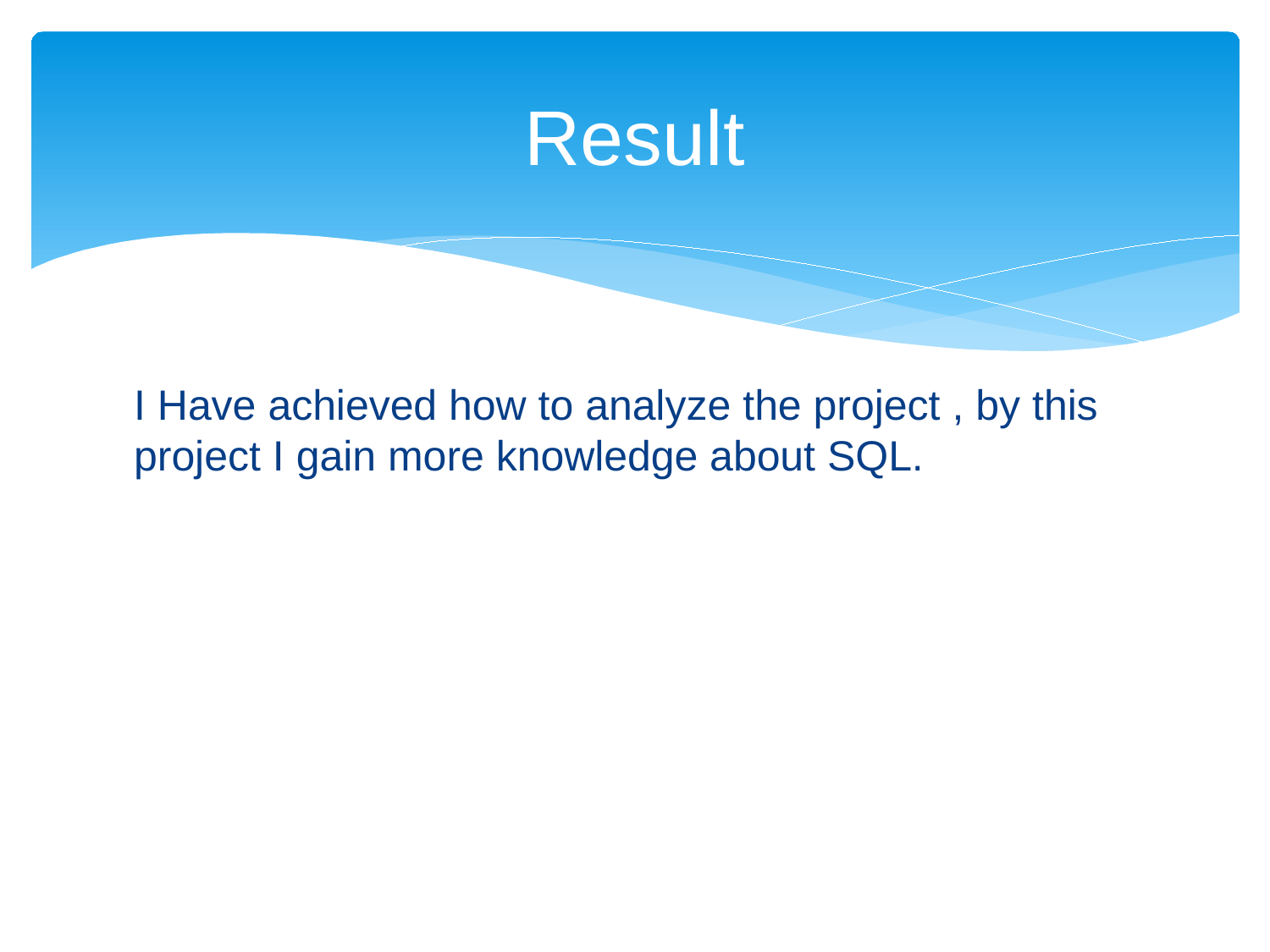

# Result
I Have achieved how to analyze the project , by this project I gain more knowledge about SQL.